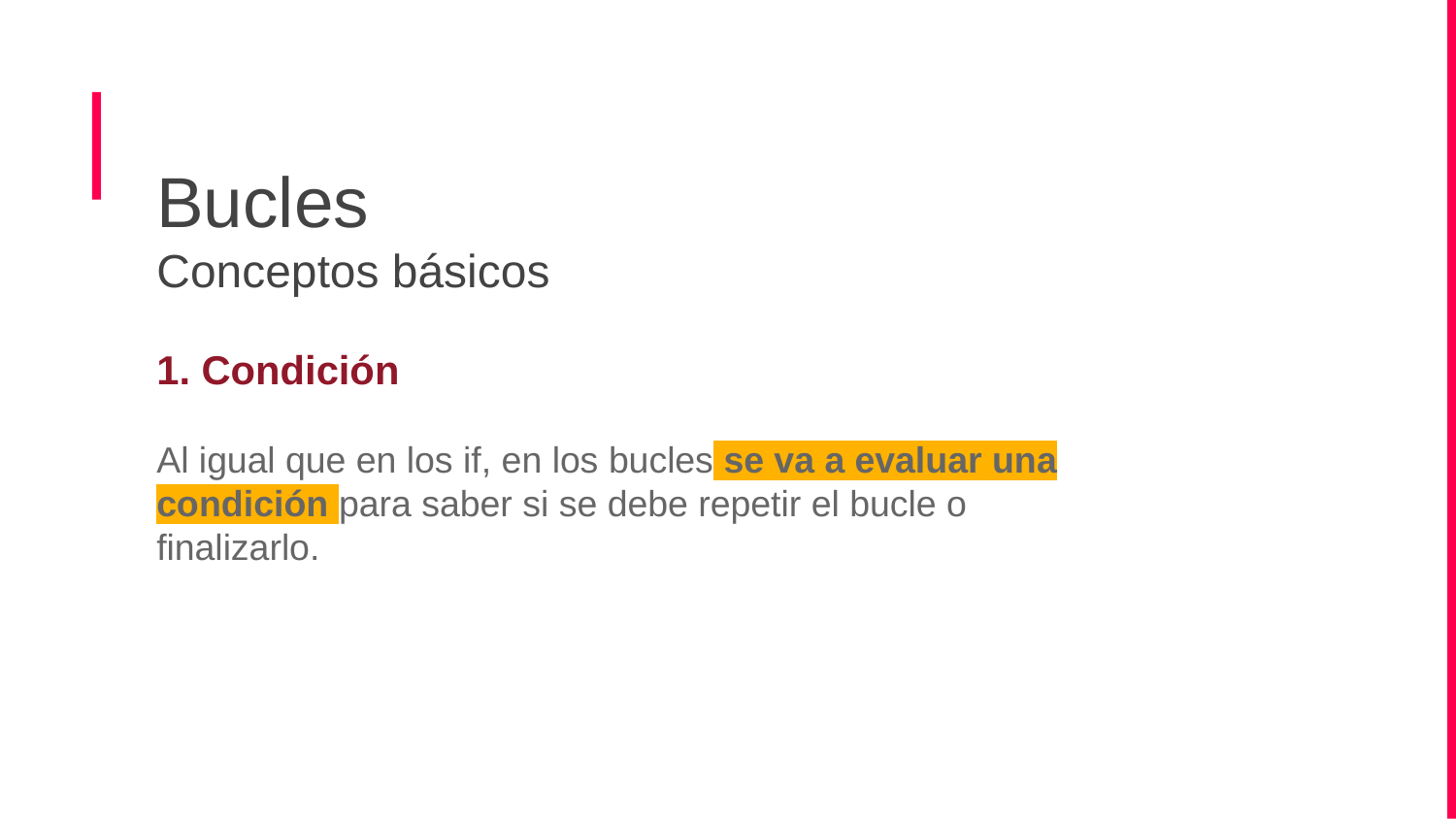

Bucles
Conceptos básicos
1. Condición
Al igual que en los if, en los bucles se va a evaluar una condición para saber si se debe repetir el bucle o finalizarlo.